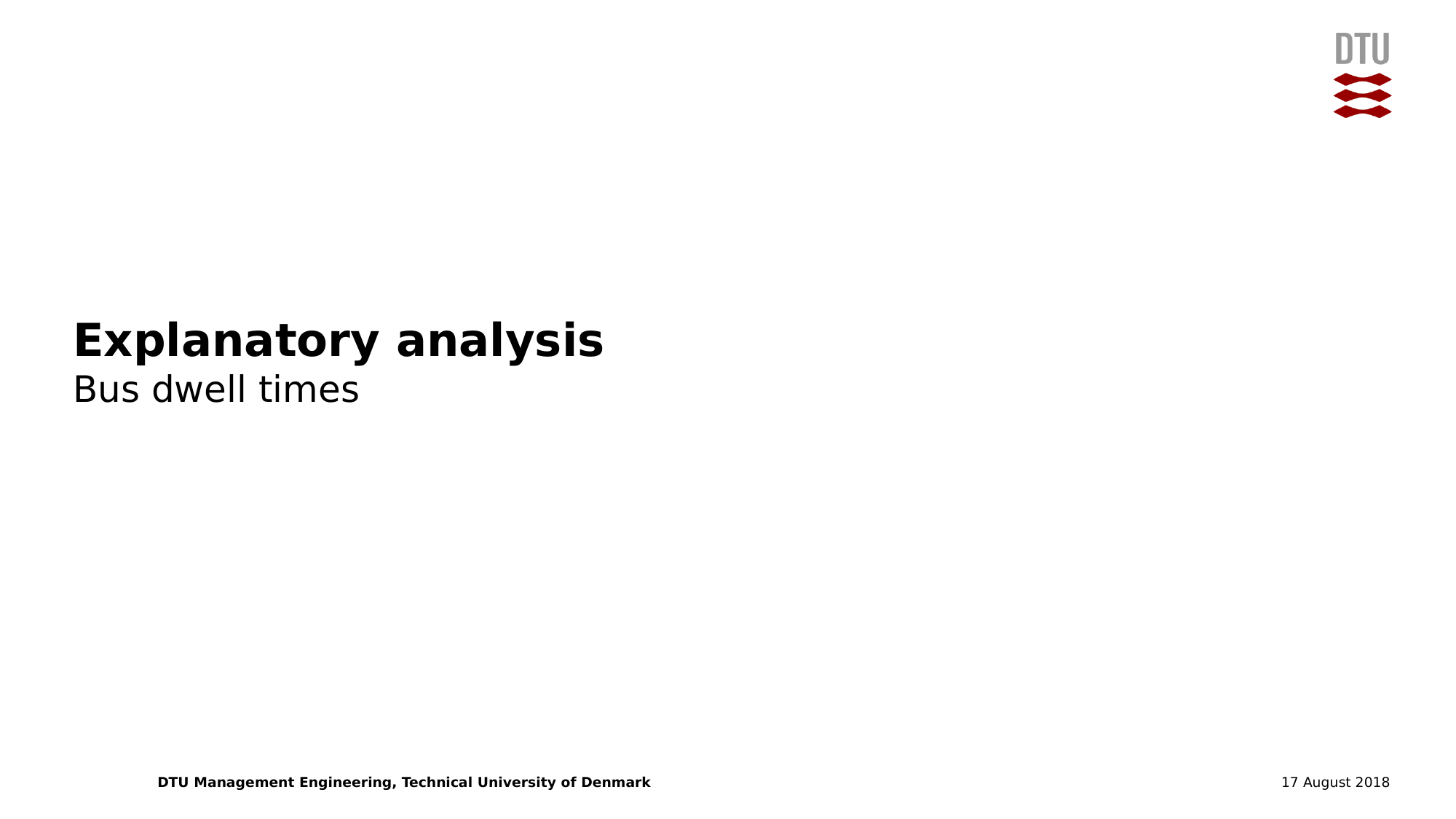

# Explanatory analysis Bus dwell times
17 August 2018